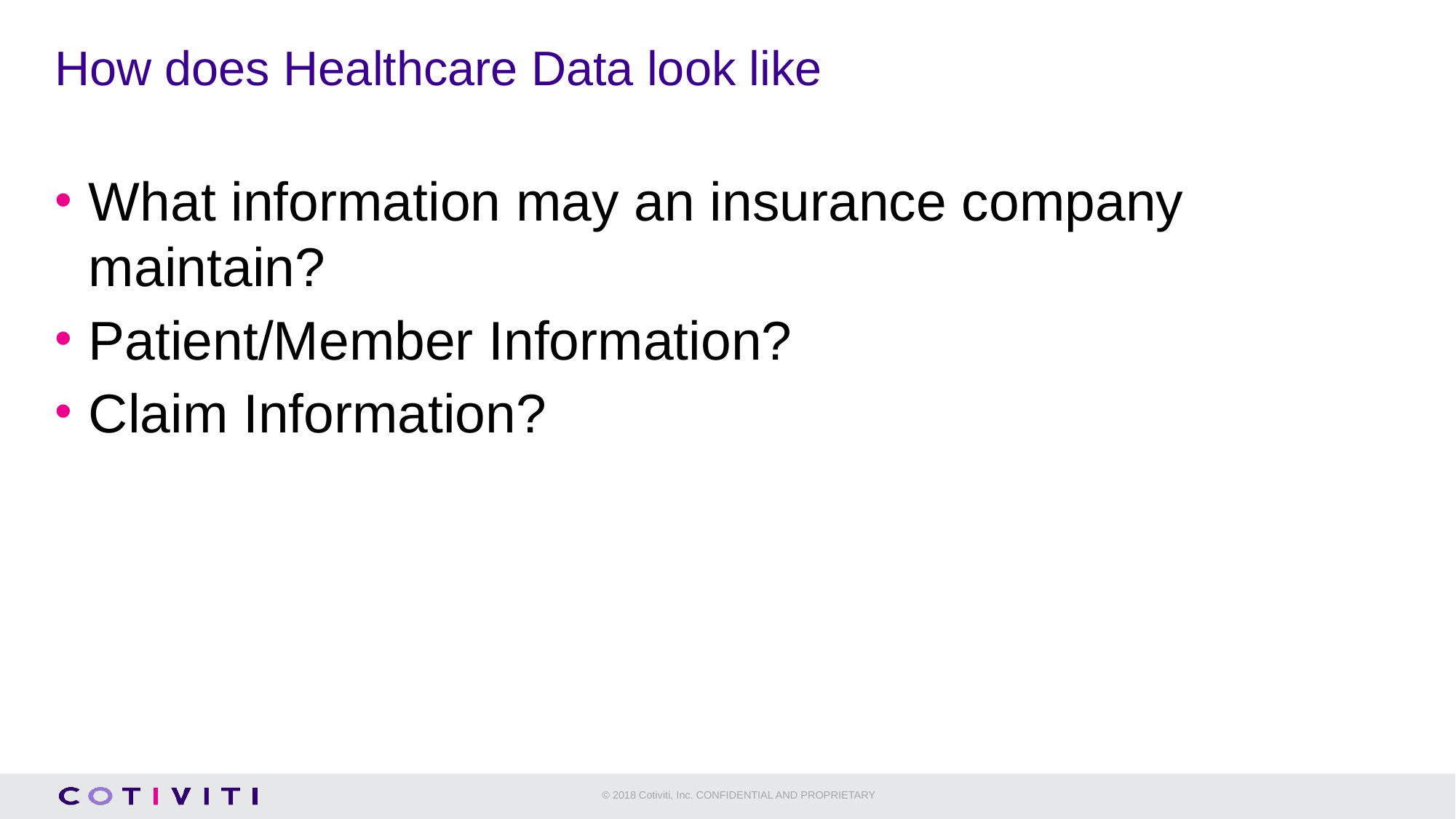

# How does Healthcare Data look like
What information may an insurance company maintain?
Patient/Member Information?
Claim Information?